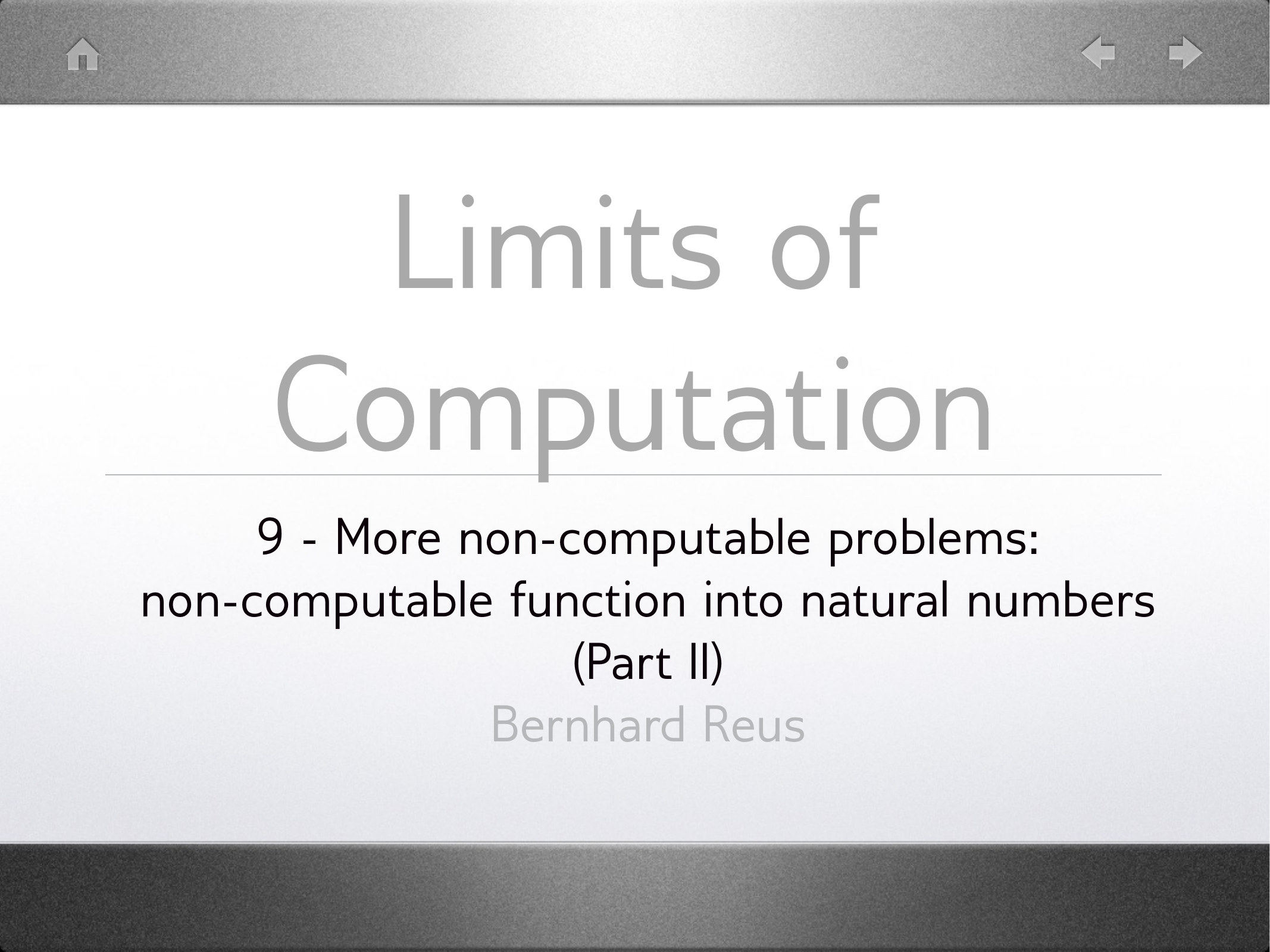

# Limits of Computation
9 - More non-computable problems:
non-computable function into natural numbers
(Part II)
Bernhard Reus